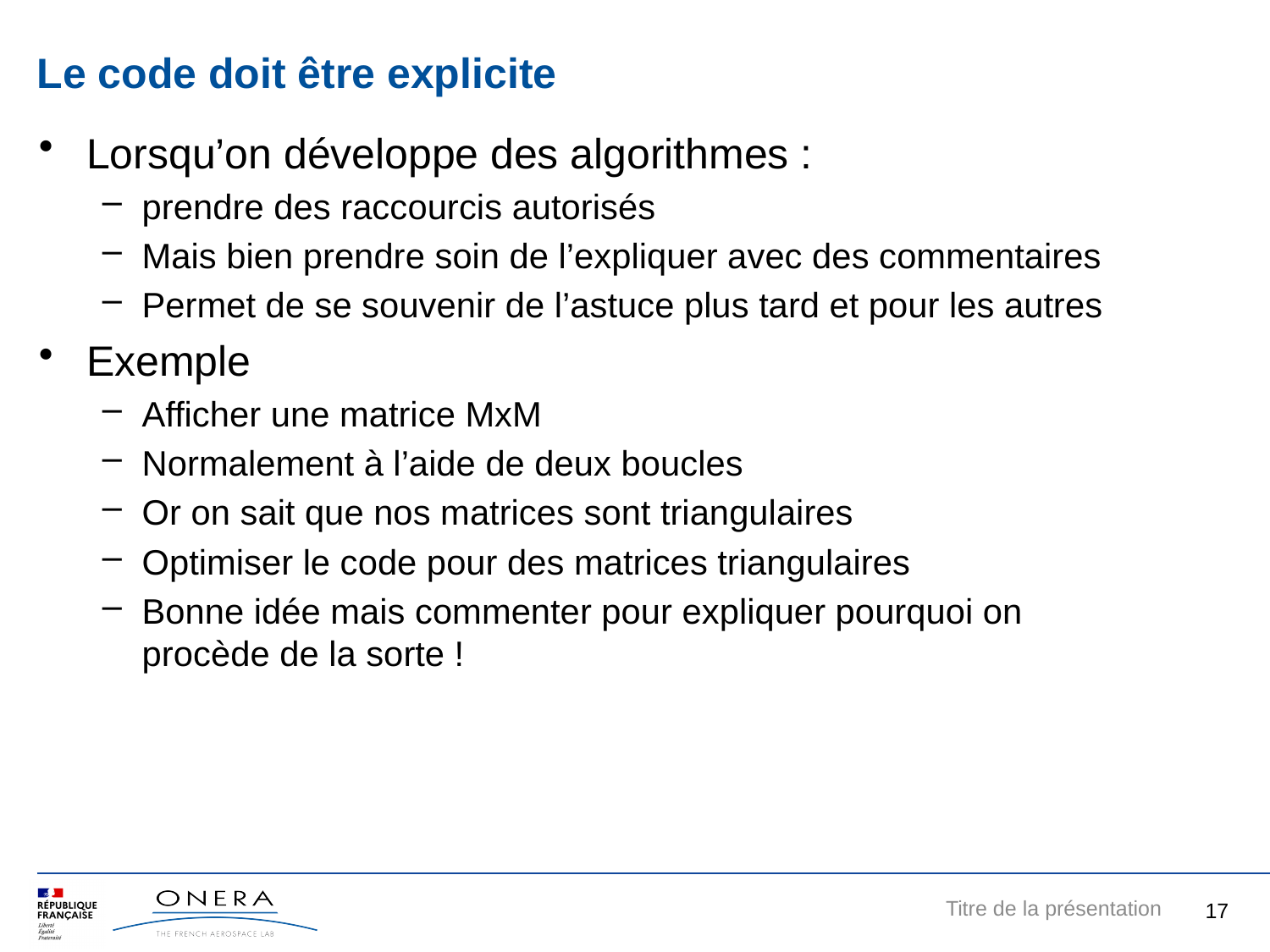

# Le code doit être explicite
Lorsqu’on développe des algorithmes :
prendre des raccourcis autorisés
Mais bien prendre soin de l’expliquer avec des commentaires
Permet de se souvenir de l’astuce plus tard et pour les autres
Exemple
Afficher une matrice MxM
Normalement à l’aide de deux boucles
Or on sait que nos matrices sont triangulaires
Optimiser le code pour des matrices triangulaires
Bonne idée mais commenter pour expliquer pourquoi on procède de la sorte !
17
Titre de la présentation